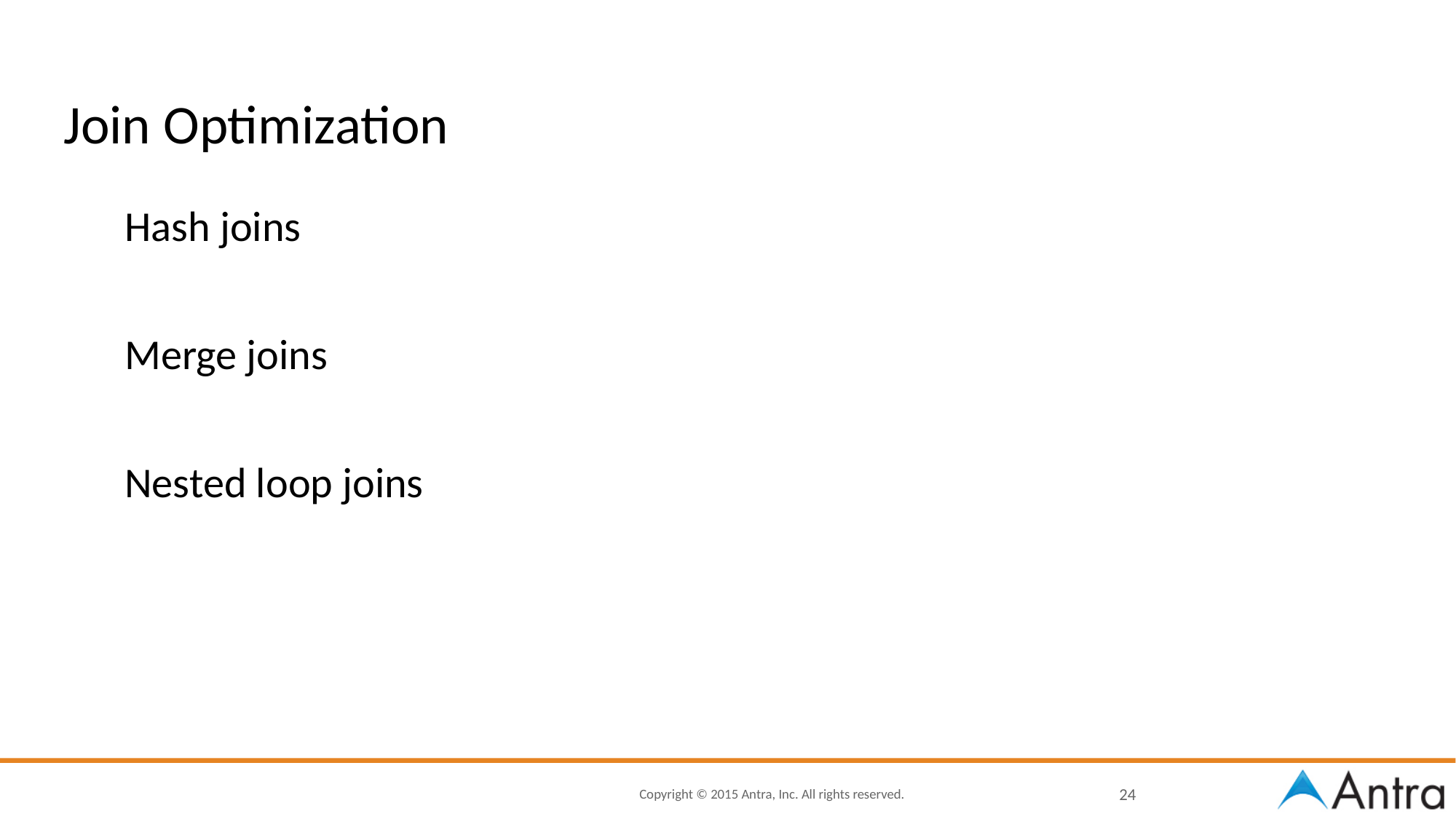

# Join Optimization
Hash joins

Merge joins

Nested loop joins

24